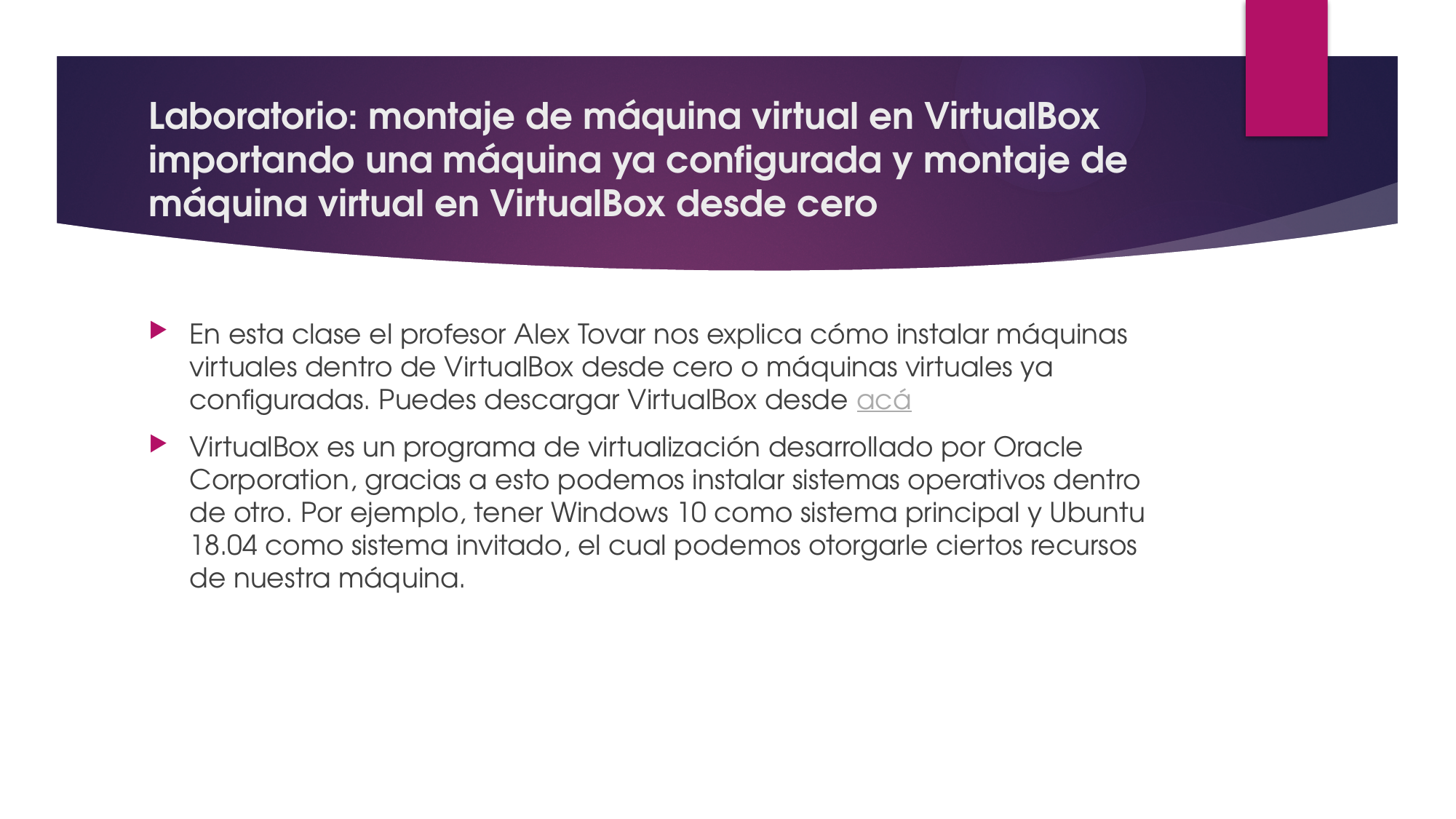

# Laboratorio: montaje de máquina virtual en VirtualBox importando una máquina ya configurada y montaje de máquina virtual en VirtualBox desde cero
En esta clase el profesor Alex Tovar nos explica cómo instalar máquinas virtuales dentro de VirtualBox desde cero o máquinas virtuales ya configuradas. Puedes descargar VirtualBox desde acá
VirtualBox es un programa de virtualización desarrollado por Oracle Corporation, gracias a esto podemos instalar sistemas operativos dentro de otro. Por ejemplo, tener Windows 10 como sistema principal y Ubuntu 18.04 como sistema invitado, el cual podemos otorgarle ciertos recursos de nuestra máquina.